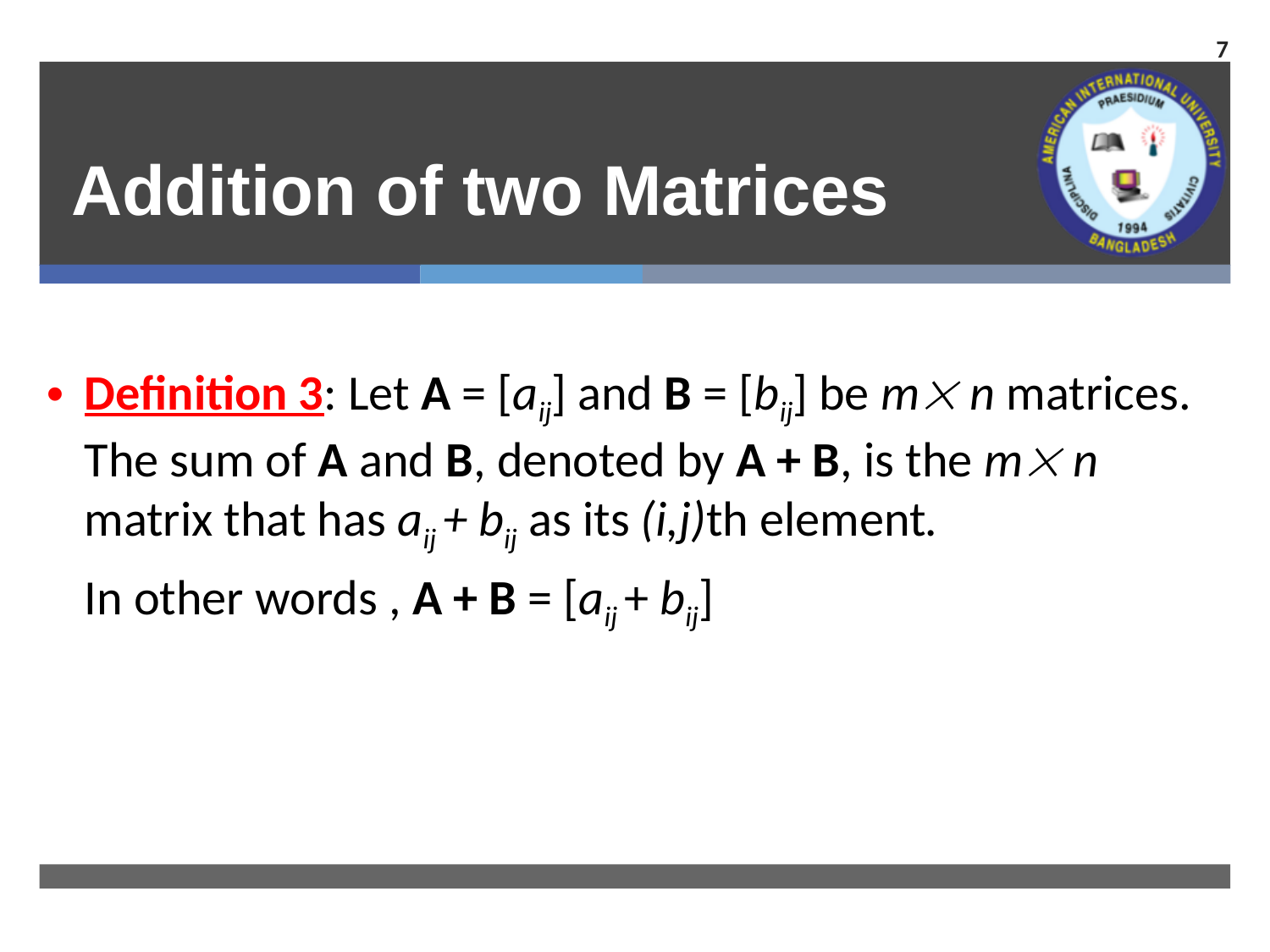

7
# Addition of two Matrices
Definition 3: Let A = [aij] and B = [bij] be m× n matrices. The sum of A and B, denoted by A + B, is the m× n matrix that has aij + bij as its (i,j)th element.
	In other words , A + B = [aij + bij]